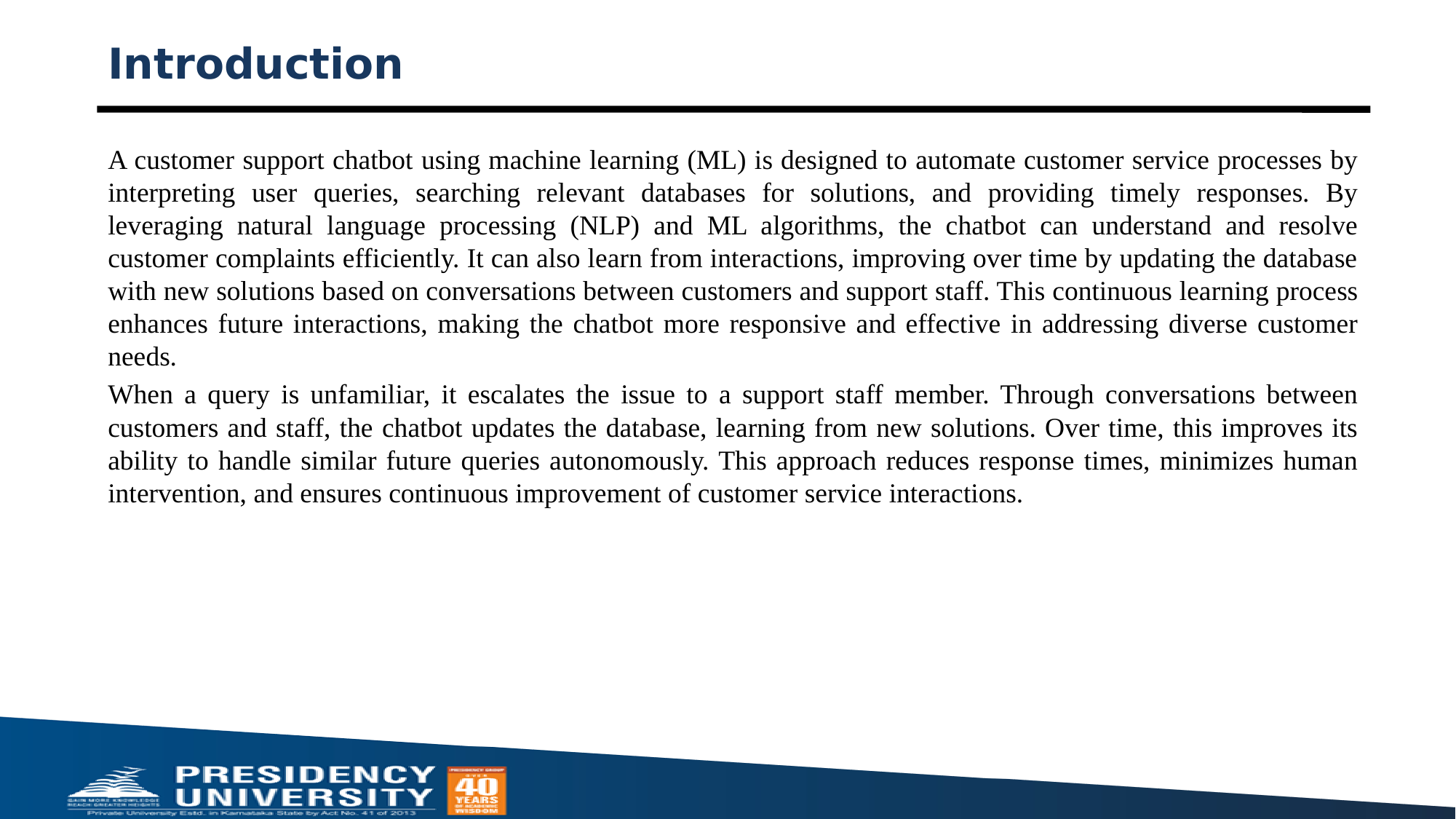

# Introduction
A customer support chatbot using machine learning (ML) is designed to automate customer service processes by interpreting user queries, searching relevant databases for solutions, and providing timely responses. By leveraging natural language processing (NLP) and ML algorithms, the chatbot can understand and resolve customer complaints efficiently. It can also learn from interactions, improving over time by updating the database with new solutions based on conversations between customers and support staff. This continuous learning process enhances future interactions, making the chatbot more responsive and effective in addressing diverse customer needs.
When a query is unfamiliar, it escalates the issue to a support staff member. Through conversations between customers and staff, the chatbot updates the database, learning from new solutions. Over time, this improves its ability to handle similar future queries autonomously. This approach reduces response times, minimizes human intervention, and ensures continuous improvement of customer service interactions.